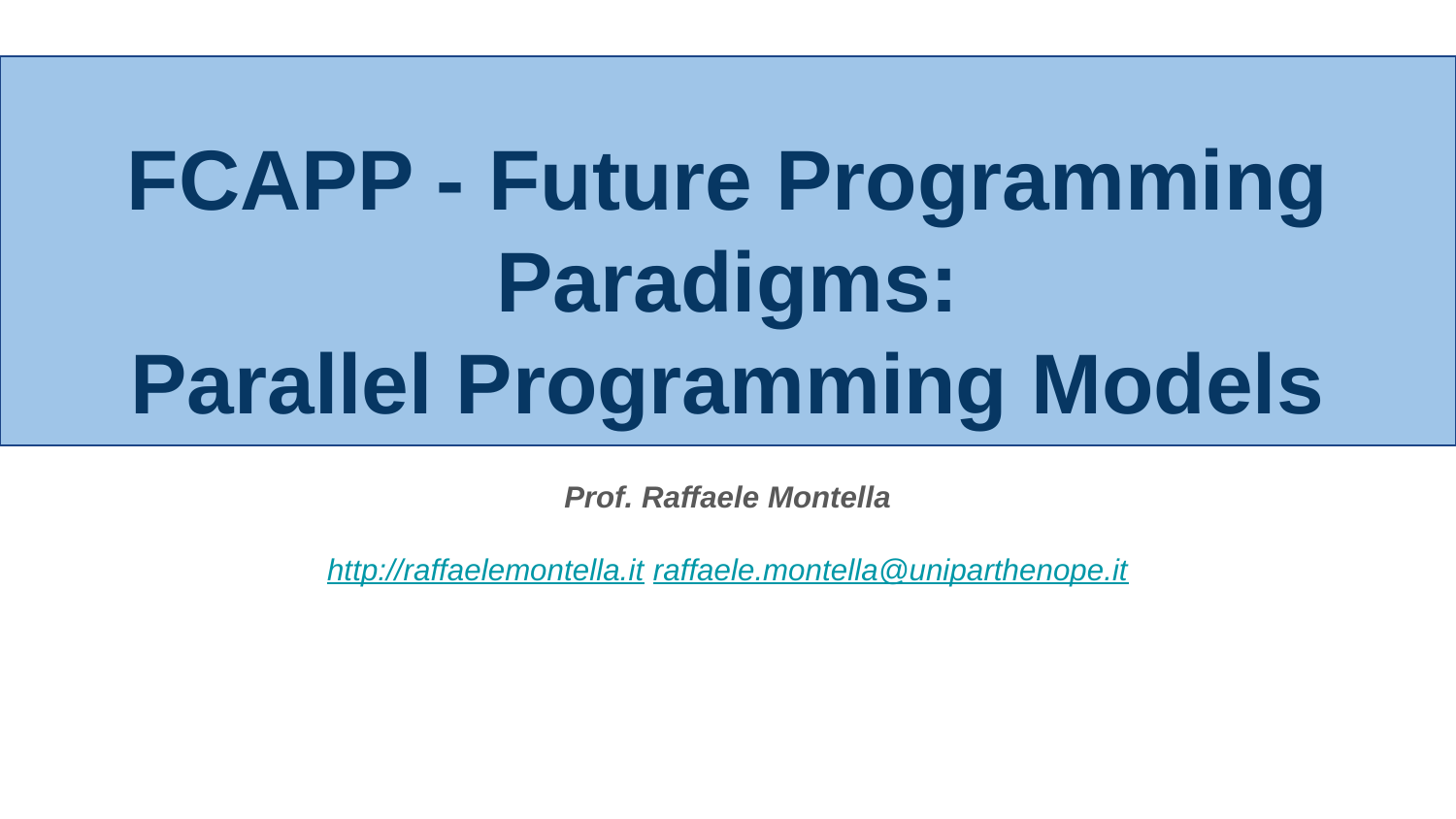

# FCAPP - Future Programming Paradigms:
Parallel Programming Models
Prof. Raffaele Montella

http://raffaelemontella.it raffaele.montella@uniparthenope.it